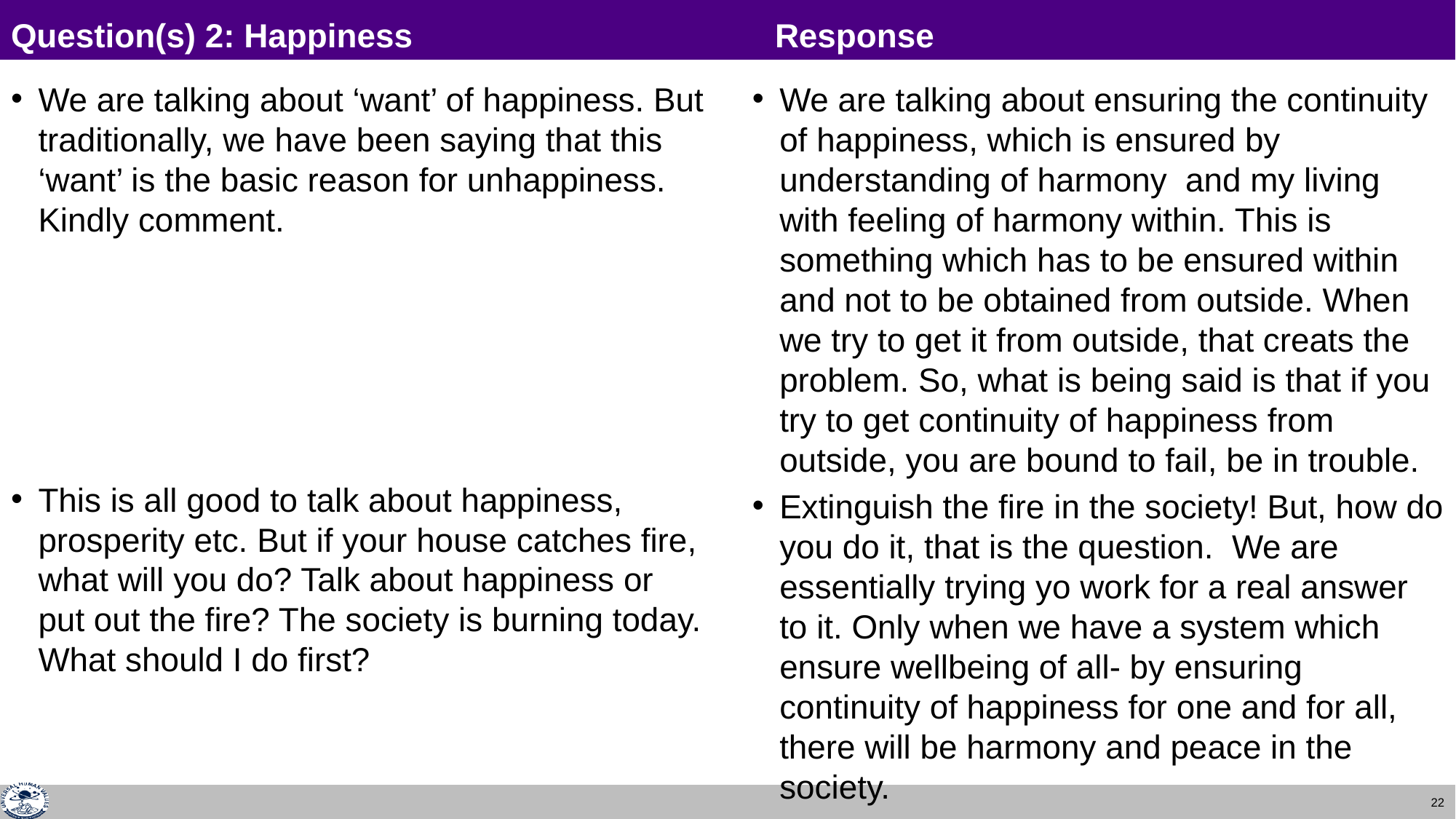

# Question(s) 2: Happiness				Response
We are talking about ‘want’ of happiness. But traditionally, we have been saying that this ‘want’ is the basic reason for unhappiness. Kindly comment.

This is all good to talk about happiness, prosperity etc. But if your house catches fire, what will you do? Talk about happiness or put out the fire? The society is burning today. What should I do first?
We are talking about ensuring the continuity of happiness, which is ensured by understanding of harmony  and my living with feeling of harmony within. This is something which has to be ensured within and not to be obtained from outside. When we try to get it from outside, that creats the problem. So, what is being said is that if you try to get continuity of happiness from outside, you are bound to fail, be in trouble.
Extinguish the fire in the society! But, how do you do it, that is the question.  We are essentially trying yo work for a real answer to it. Only when we have a system which ensure wellbeing of all- by ensuring continuity of happiness for one and for all, there will be harmony and peace in the society.